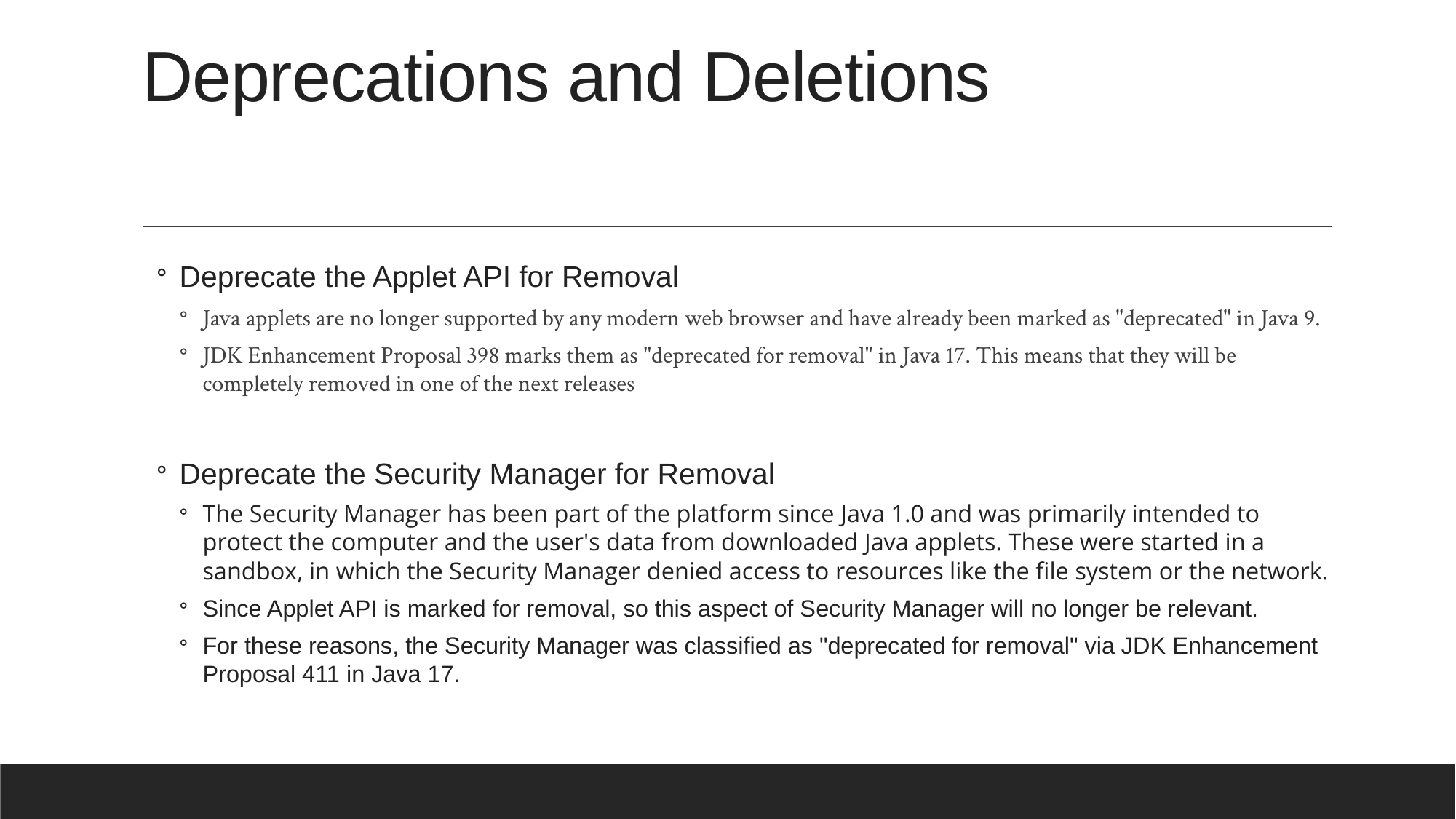

# Deprecations and Deletions
Deprecate the Applet API for Removal
Java applets are no longer supported by any modern web browser and have already been marked as "deprecated" in Java 9.
JDK Enhancement Proposal 398 marks them as "deprecated for removal" in Java 17. This means that they will be completely removed in one of the next releases

Deprecate the Security Manager for Removal
The Security Manager has been part of the platform since Java 1.0 and was primarily intended to protect the computer and the user's data from downloaded Java applets. These were started in a sandbox, in which the Security Manager denied access to resources like the file system or the network.
Since Applet API is marked for removal, so this aspect of Security Manager will no longer be relevant.
For these reasons, the Security Manager was classified as "deprecated for removal" via JDK Enhancement Proposal 411 in Java 17.